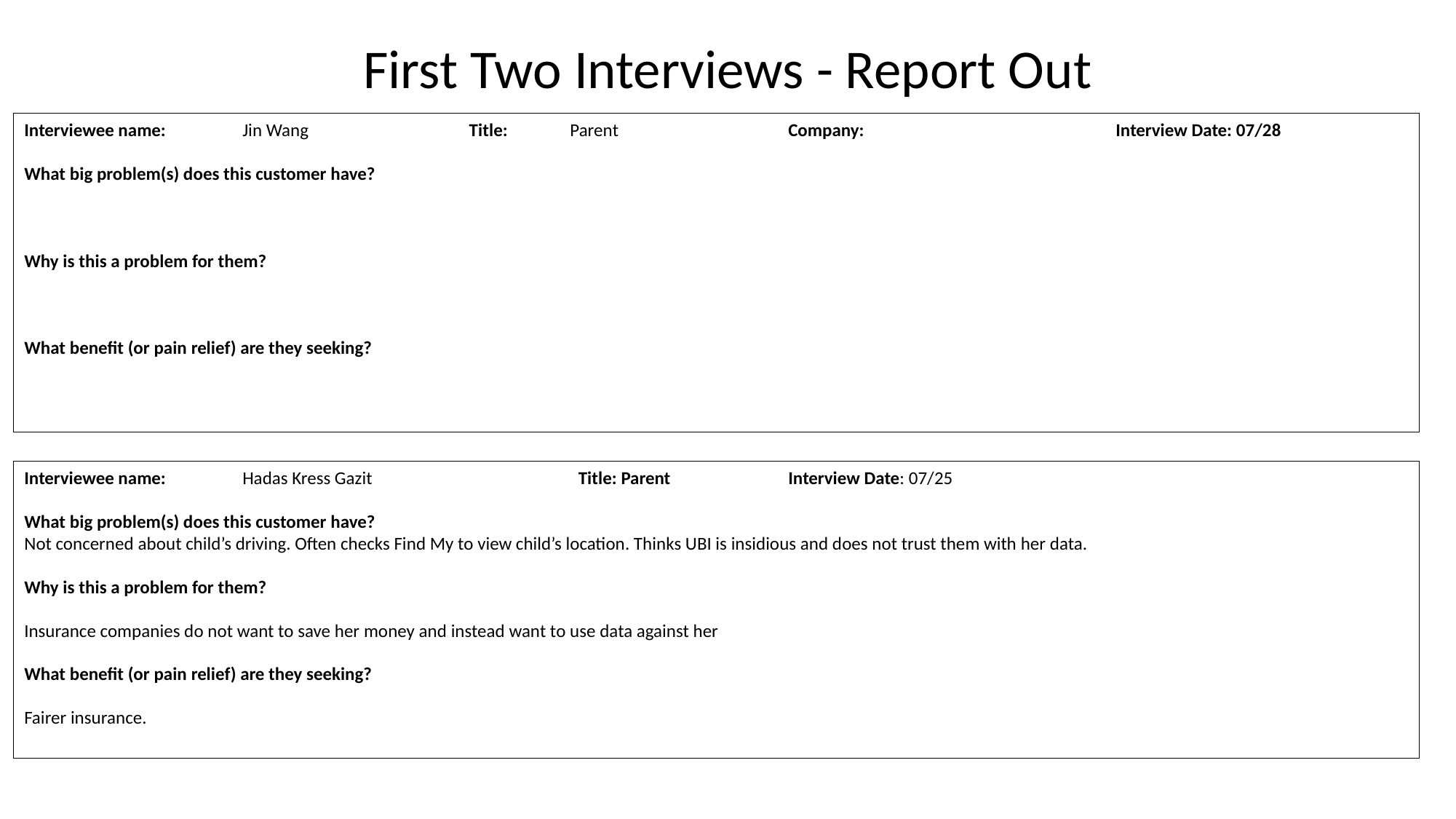

# First Two Interviews - Report Out
Interviewee name: 	Jin Wang		  Title: 	Parent		Company: 			Interview Date: 07/28

What big problem(s) does this customer have?

Why is this a problem for them?

What benefit (or pain relief) are they seeking?

Interviewee name: 	Hadas Kress Gazit		  Title: Parent		Interview Date: 07/25

What big problem(s) does this customer have?
Not concerned about child’s driving. Often checks Find My to view child’s location. Thinks UBI is insidious and does not trust them with her data.

Why is this a problem for them?

Insurance companies do not want to save her money and instead want to use data against her

What benefit (or pain relief) are they seeking?

Fairer insurance.